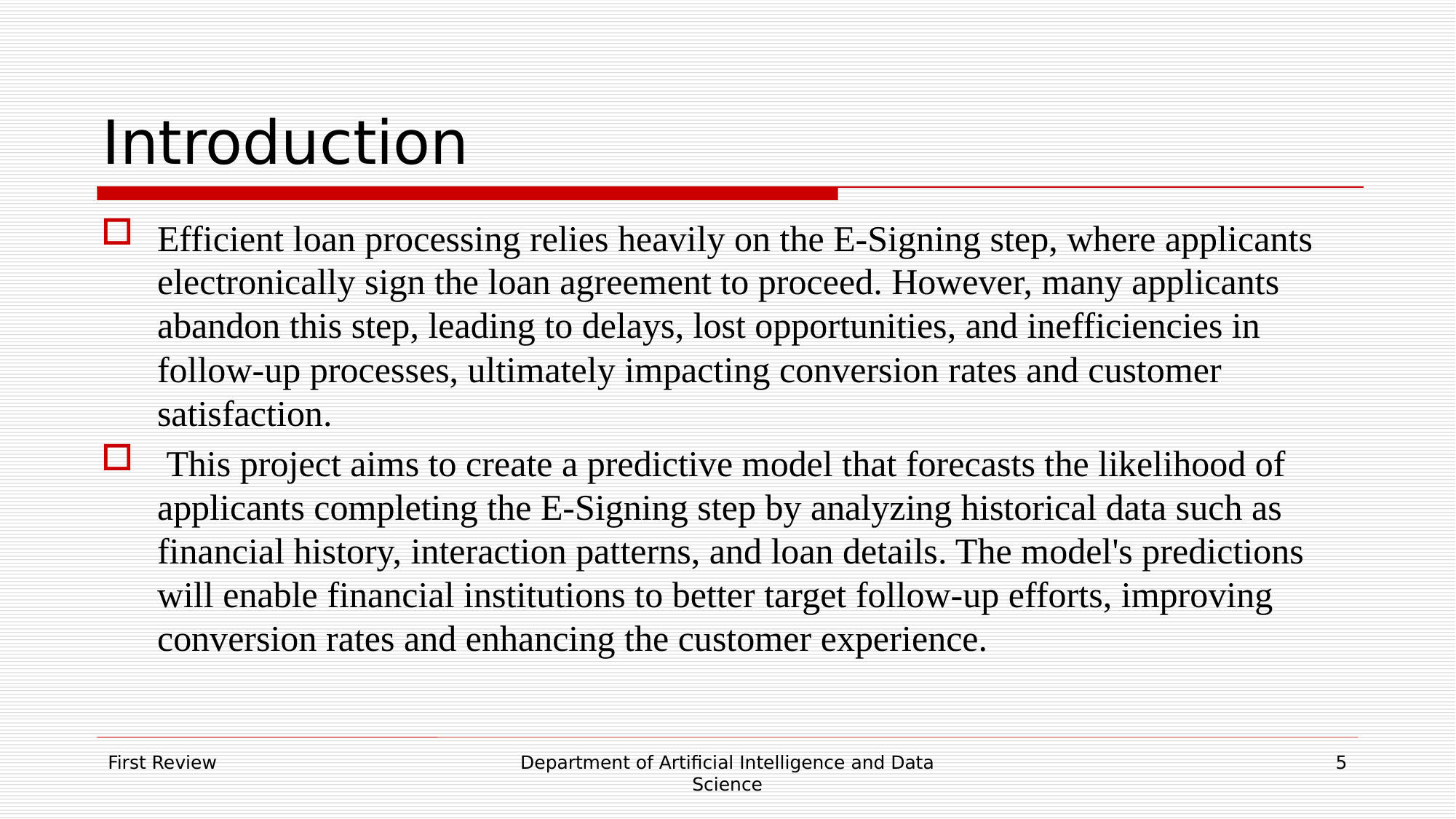

# Introduction
Efficient loan processing relies heavily on the E-Signing step, where applicants electronically sign the loan agreement to proceed. However, many applicants abandon this step, leading to delays, lost opportunities, and inefficiencies in follow-up processes, ultimately impacting conversion rates and customer satisfaction.
 This project aims to create a predictive model that forecasts the likelihood of applicants completing the E-Signing step by analyzing historical data such as financial history, interaction patterns, and loan details. The model's predictions will enable financial institutions to better target follow-up efforts, improving conversion rates and enhancing the customer experience.
First Review
Department of Artificial Intelligence and Data
Science
5